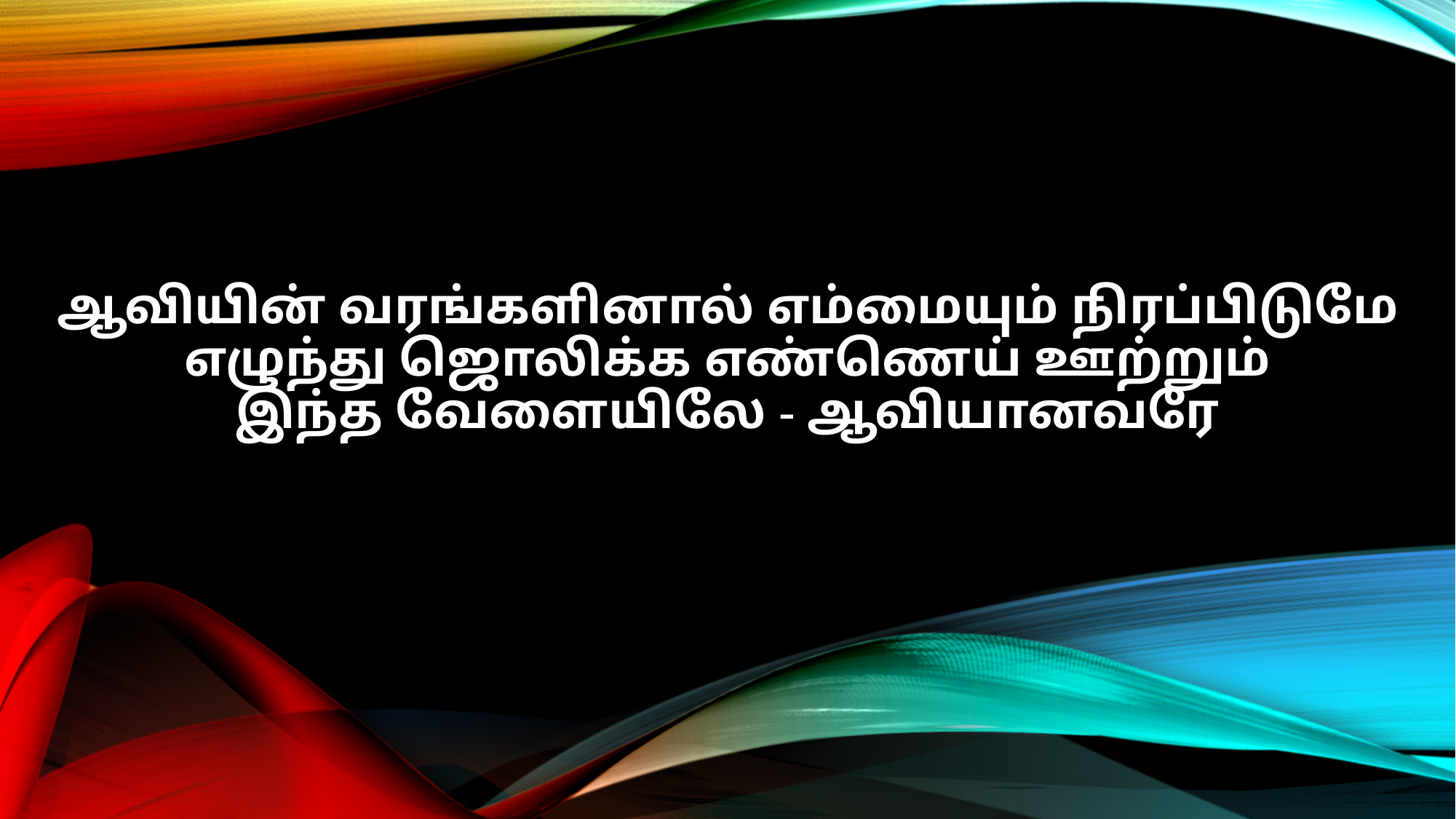

ஆவியின் வரங்களினால் எம்மையும் நிரப்பிடுமே
எழுந்து ஜொலிக்க எண்ணெய் ஊற்றும்
இந்த வேளையிலே - ஆவியானவரே